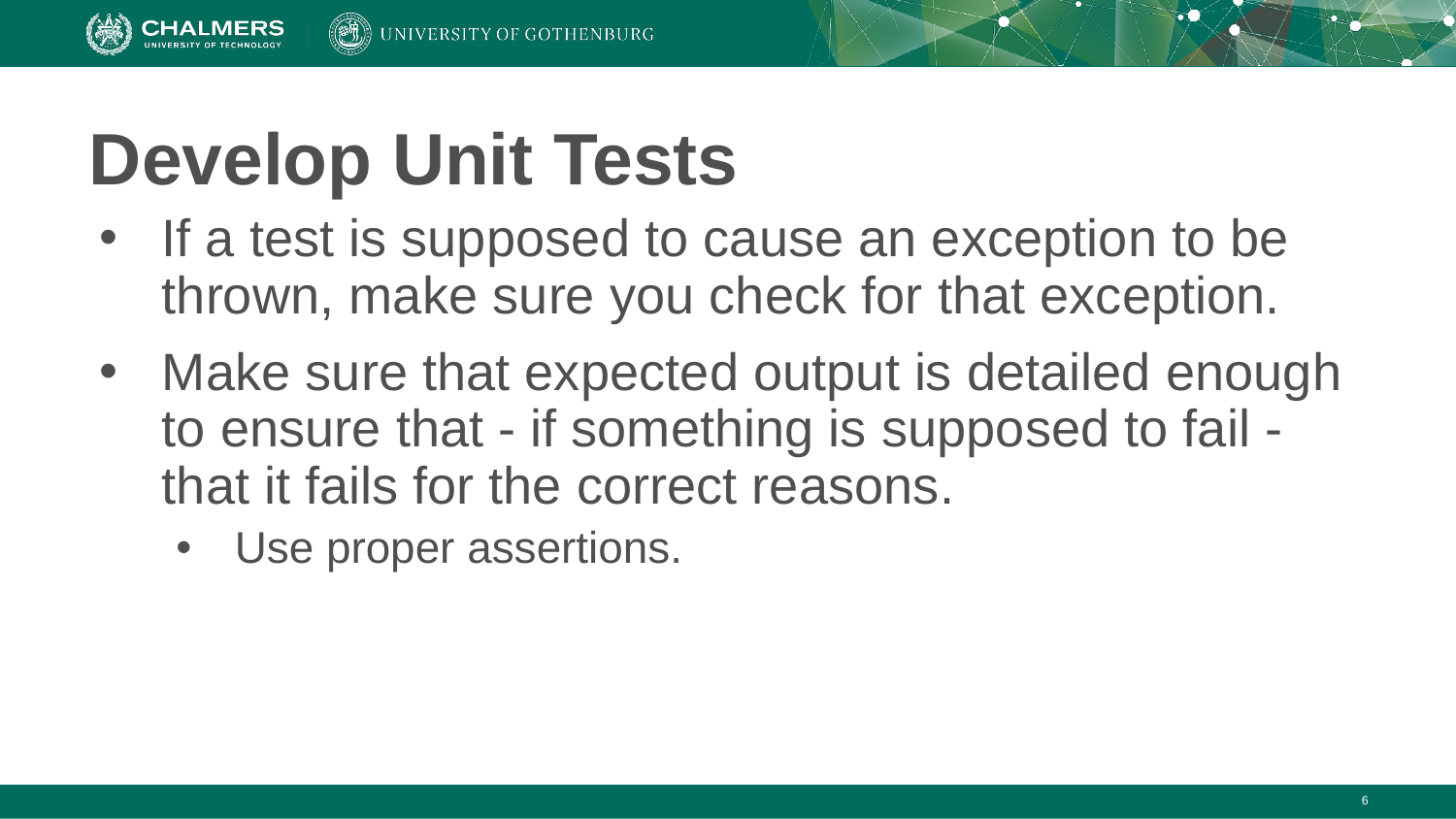

# Develop Unit Tests

If a test is supposed to cause an exception to be thrown, make sure you check for that exception.
Make sure that expected output is detailed enough to ensure that - if something is supposed to fail - that it fails for the correct reasons.
Use proper assertions.
6